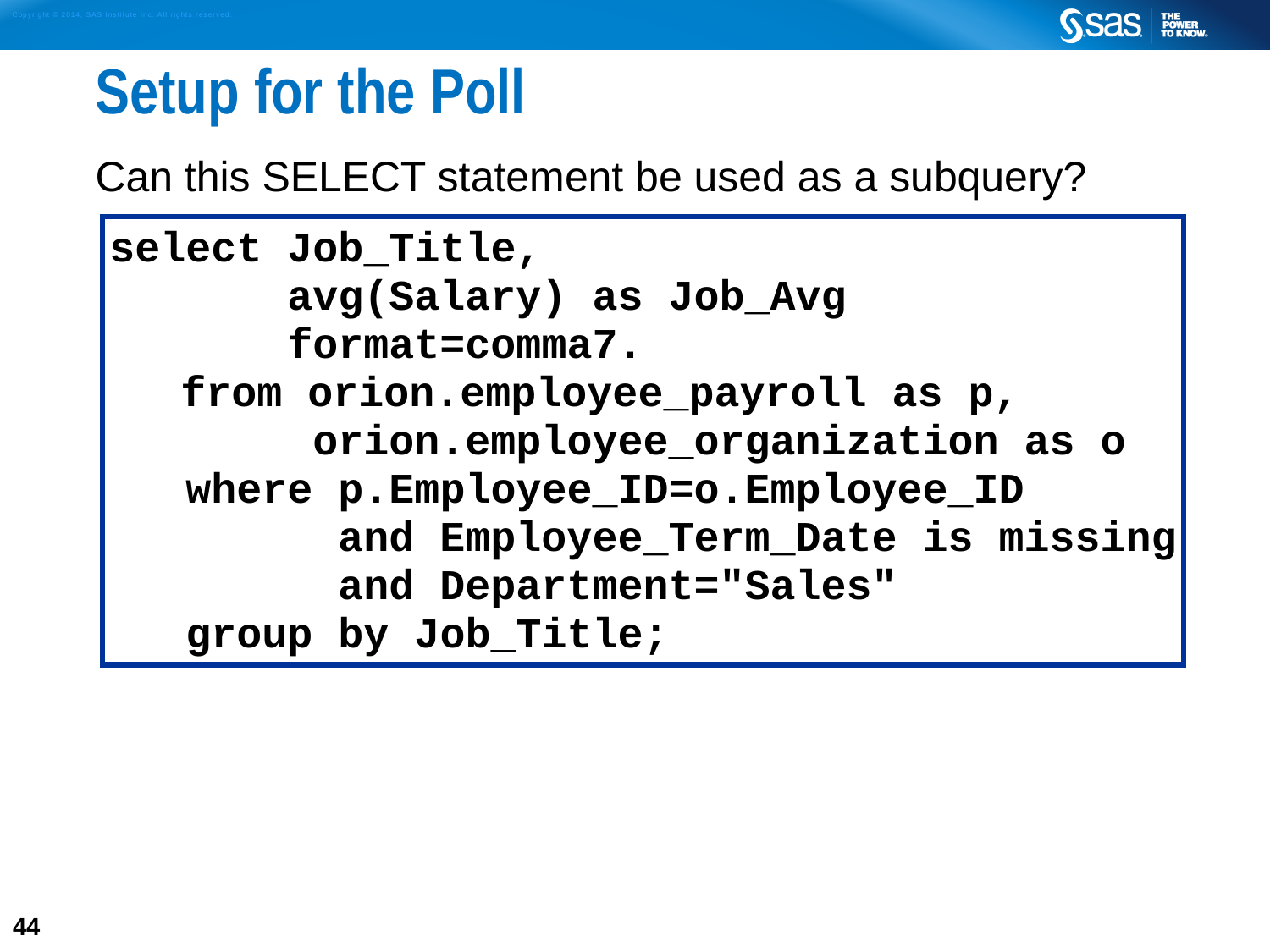

# Setup for the Poll
Can this SELECT statement be used as a subquery?

select Job_Title,
       avg(Salary) as Job_Avg
       format=comma7.
      from orion.employee_payroll as p,
        orion.employee_organization as o
   where p.Employee_ID=o.Employee_ID
         and Employee_Term_Date is missing
         and Department="Sales"
   group by Job_Title;